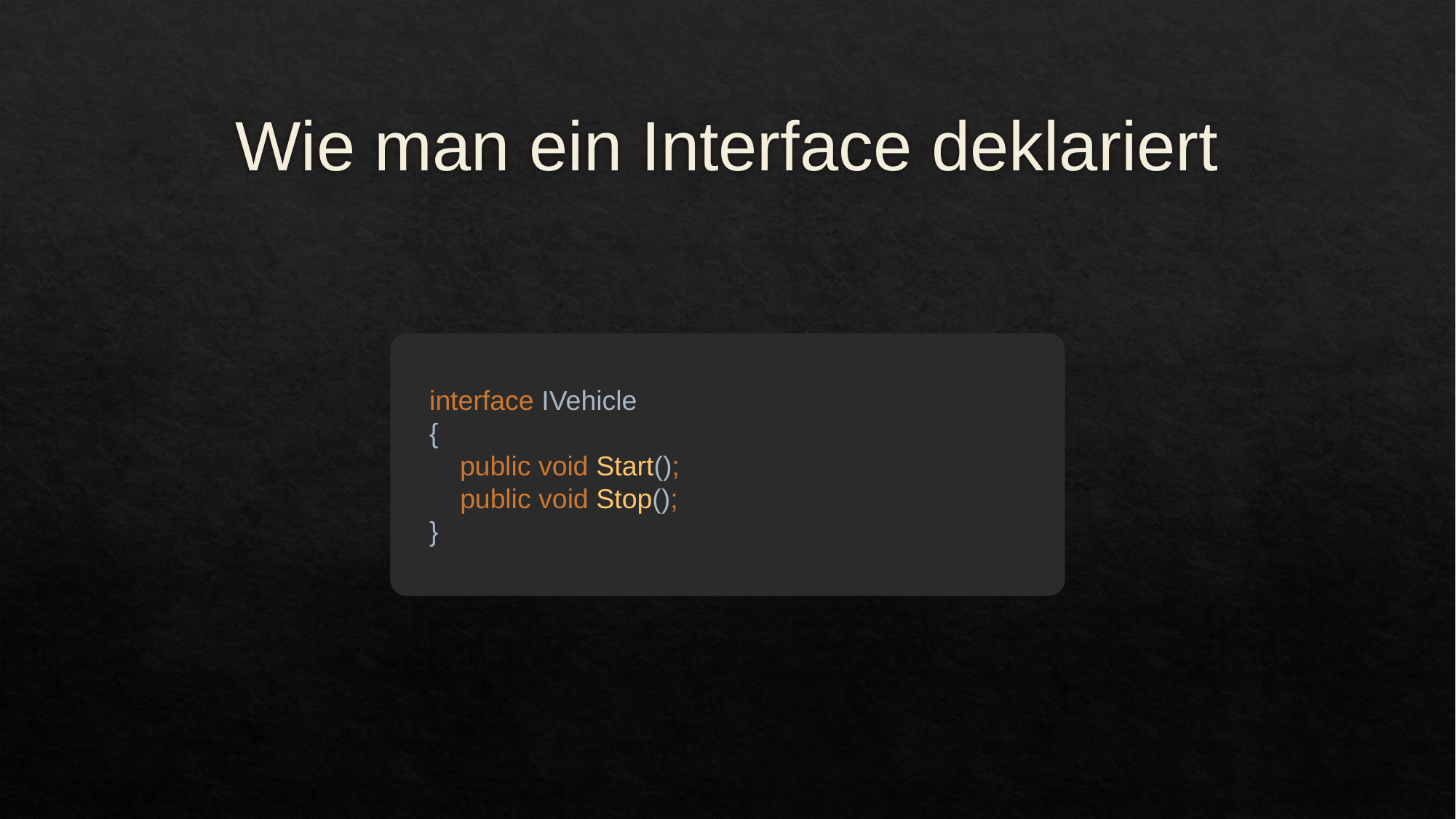

# Wie man ein Interface deklariert
interface IVehicle
{
    public void Start();
    public void Stop();
}